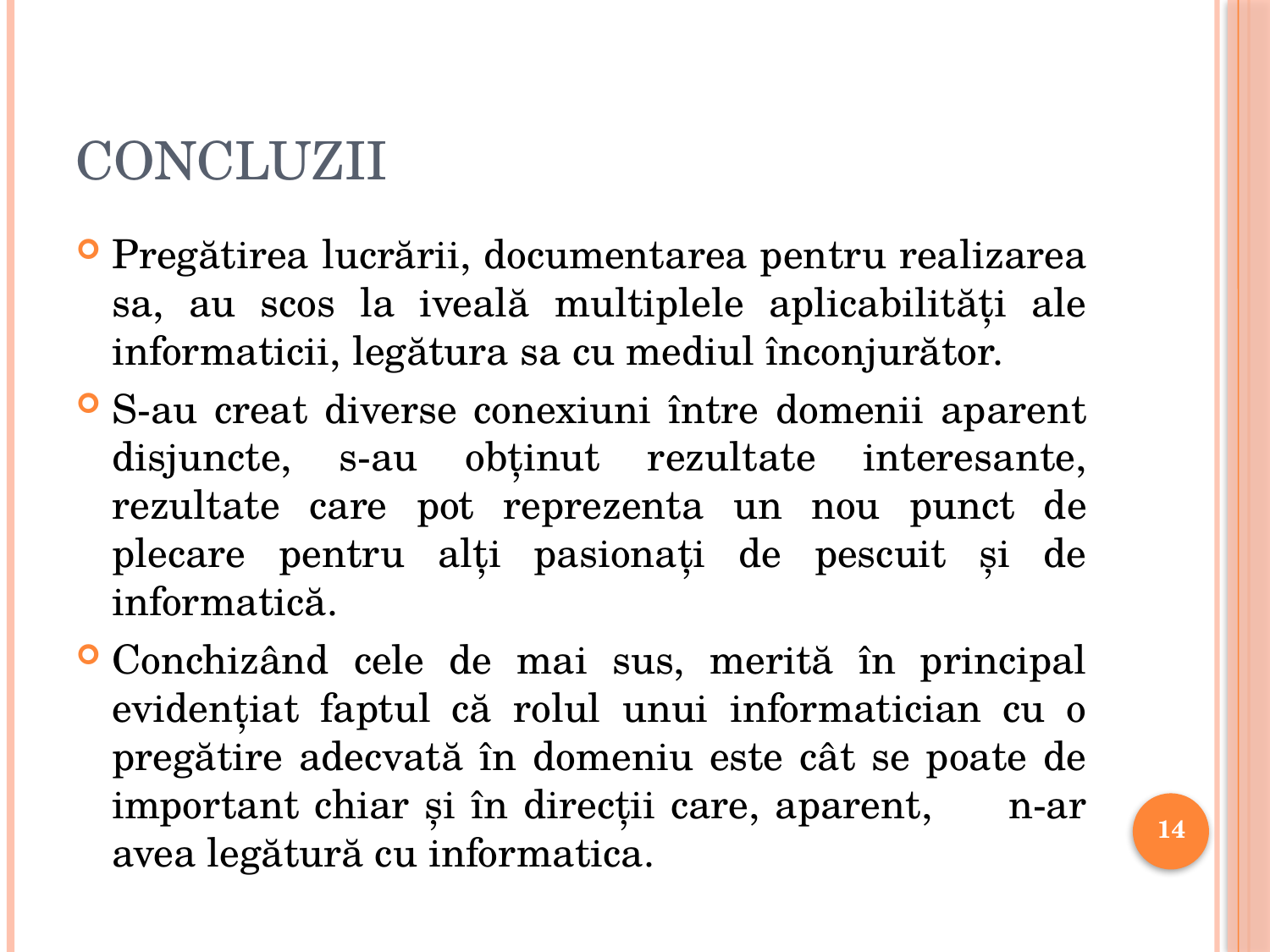

# Concluzii
Pregătirea lucrării, documentarea pentru realizarea sa, au scos la iveală multiplele aplicabilități ale informaticii, legătura sa cu mediul înconjurător.
S-au creat diverse conexiuni între domenii aparent disjuncte, s-au obținut rezultate interesante, rezultate care pot reprezenta un nou punct de plecare pentru alți pasionați de pescuit și de informatică.
Conchizând cele de mai sus, merită în principal evidențiat faptul că rolul unui informatician cu o pregătire adecvată în domeniu este cât se poate de important chiar și în direcții care, aparent,     n-ar avea legătură cu informatica.

14